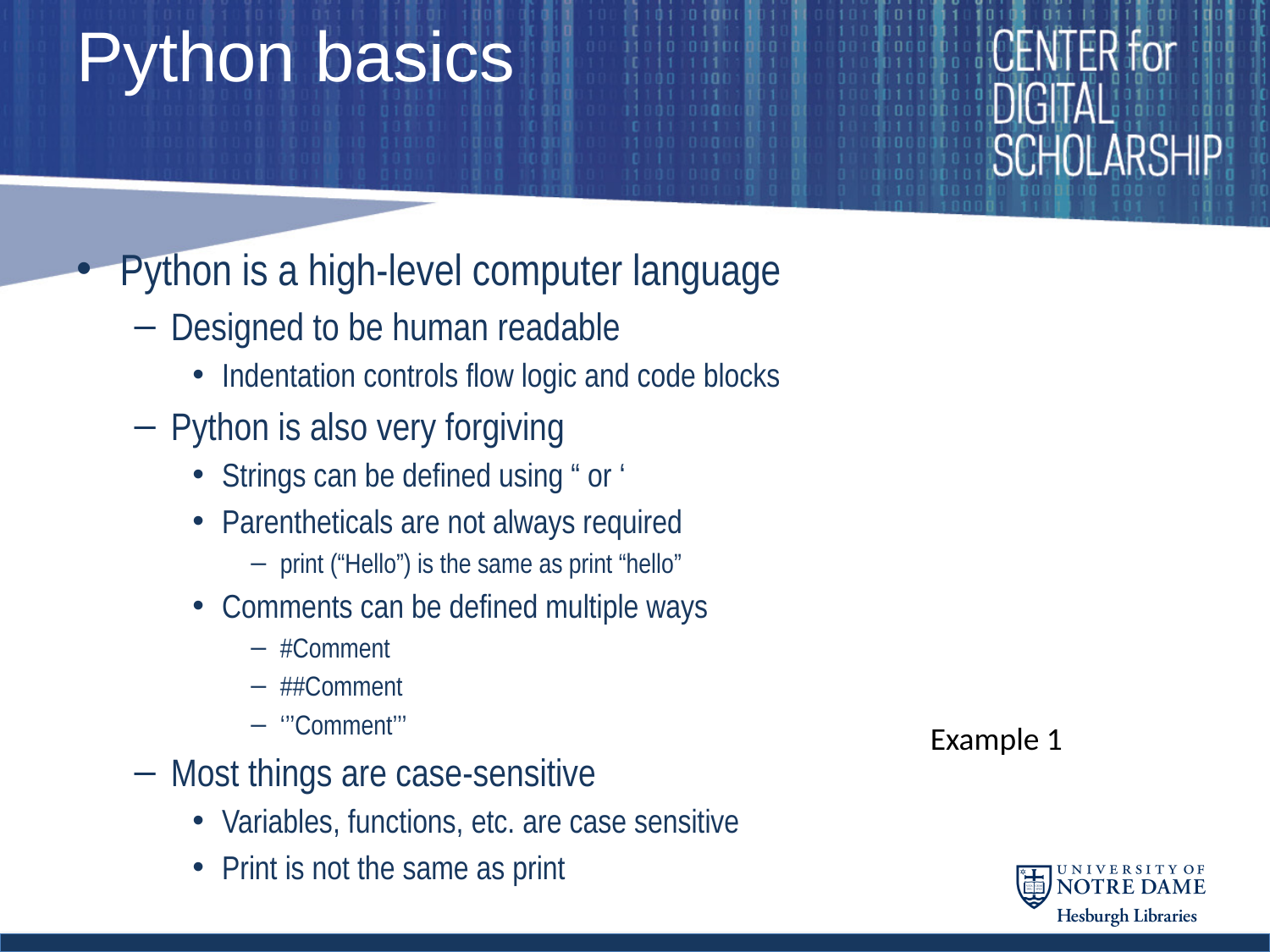

# Python basics
Python is a high-level computer language
Designed to be human readable
Indentation controls flow logic and code blocks
Python is also very forgiving
Strings can be defined using “ or ‘
Parentheticals are not always required
print (“Hello”) is the same as print “hello”
Comments can be defined multiple ways
#Comment
##Comment
‘’’Comment’’’
Most things are case-sensitive
Variables, functions, etc. are case sensitive
Print is not the same as print

Example 1